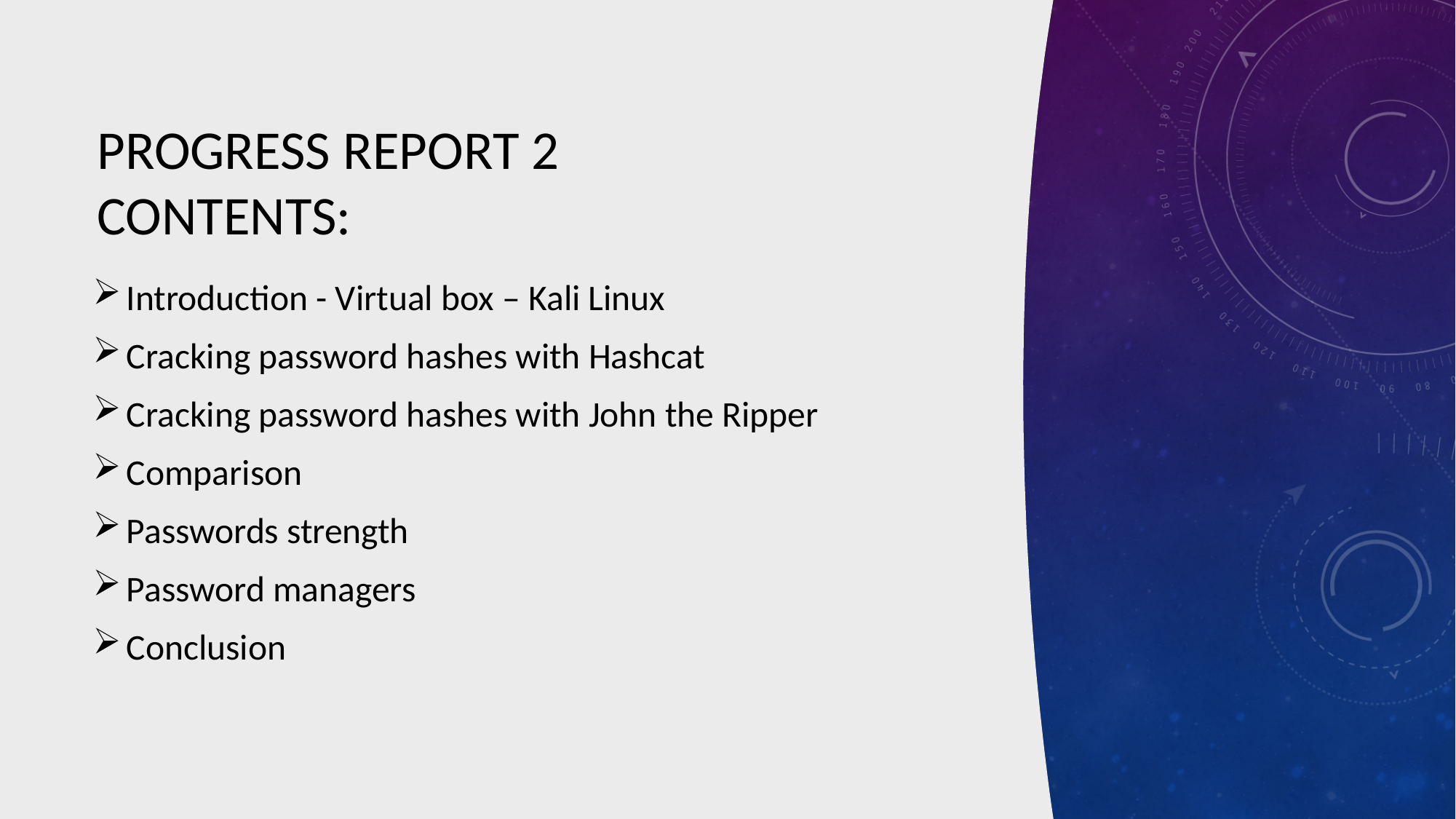

# Progress report 2 Contents:
Introduction - Virtual box – Kali Linux
Cracking password hashes with Hashcat
Cracking password hashes with John the Ripper
Comparison
Passwords strength
Password managers
Conclusion